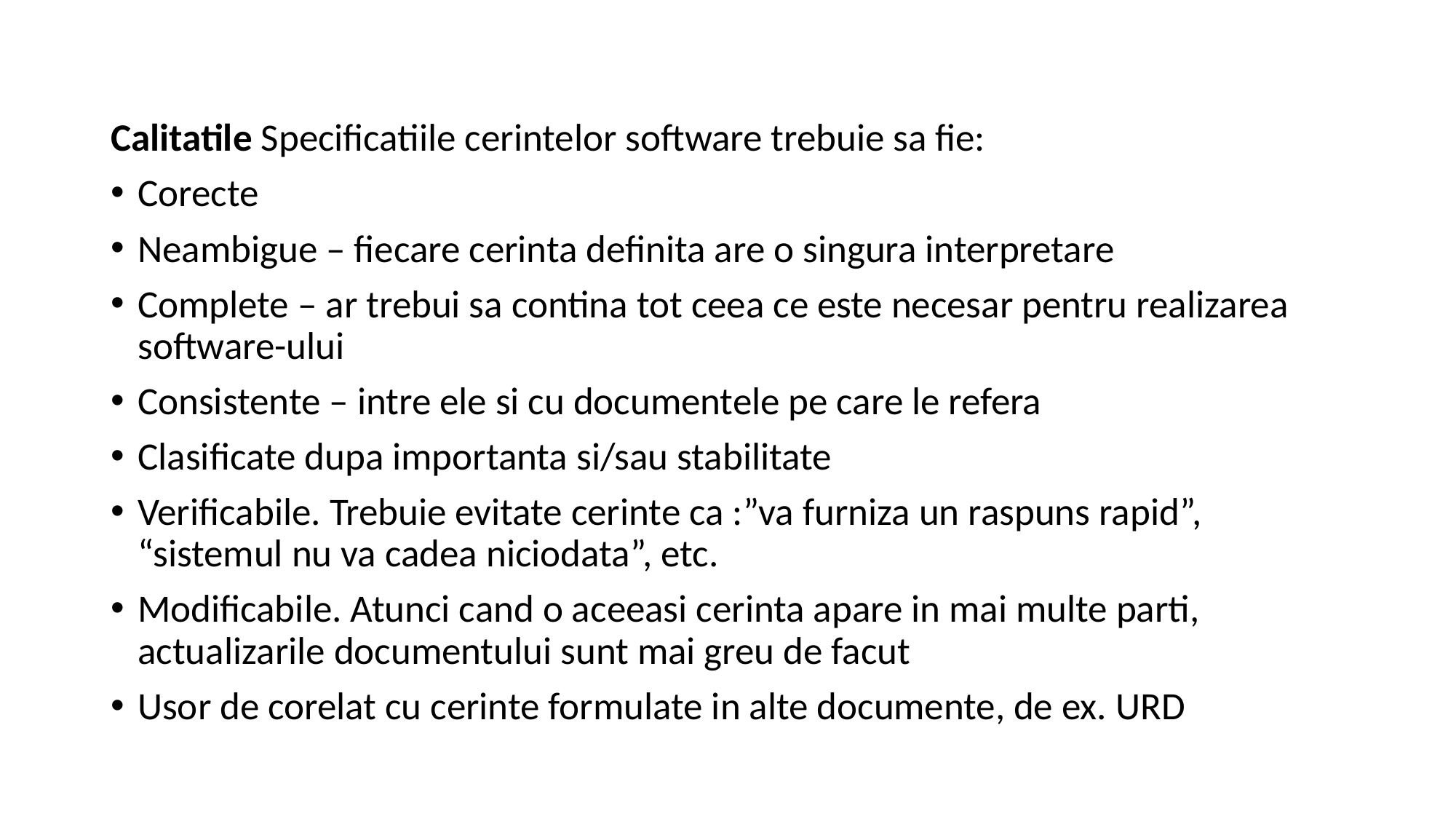

#
Calitatile Specificatiile cerintelor software trebuie sa fie:
Corecte
Neambigue – fiecare cerinta definita are o singura interpretare
Complete – ar trebui sa contina tot ceea ce este necesar pentru realizarea software-ului
Consistente – intre ele si cu documentele pe care le refera
Clasificate dupa importanta si/sau stabilitate
Verificabile. Trebuie evitate cerinte ca :”va furniza un raspuns rapid”, “sistemul nu va cadea niciodata”, etc.
Modificabile. Atunci cand o aceeasi cerinta apare in mai multe parti, actualizarile documentului sunt mai greu de facut
Usor de corelat cu cerinte formulate in alte documente, de ex. URD